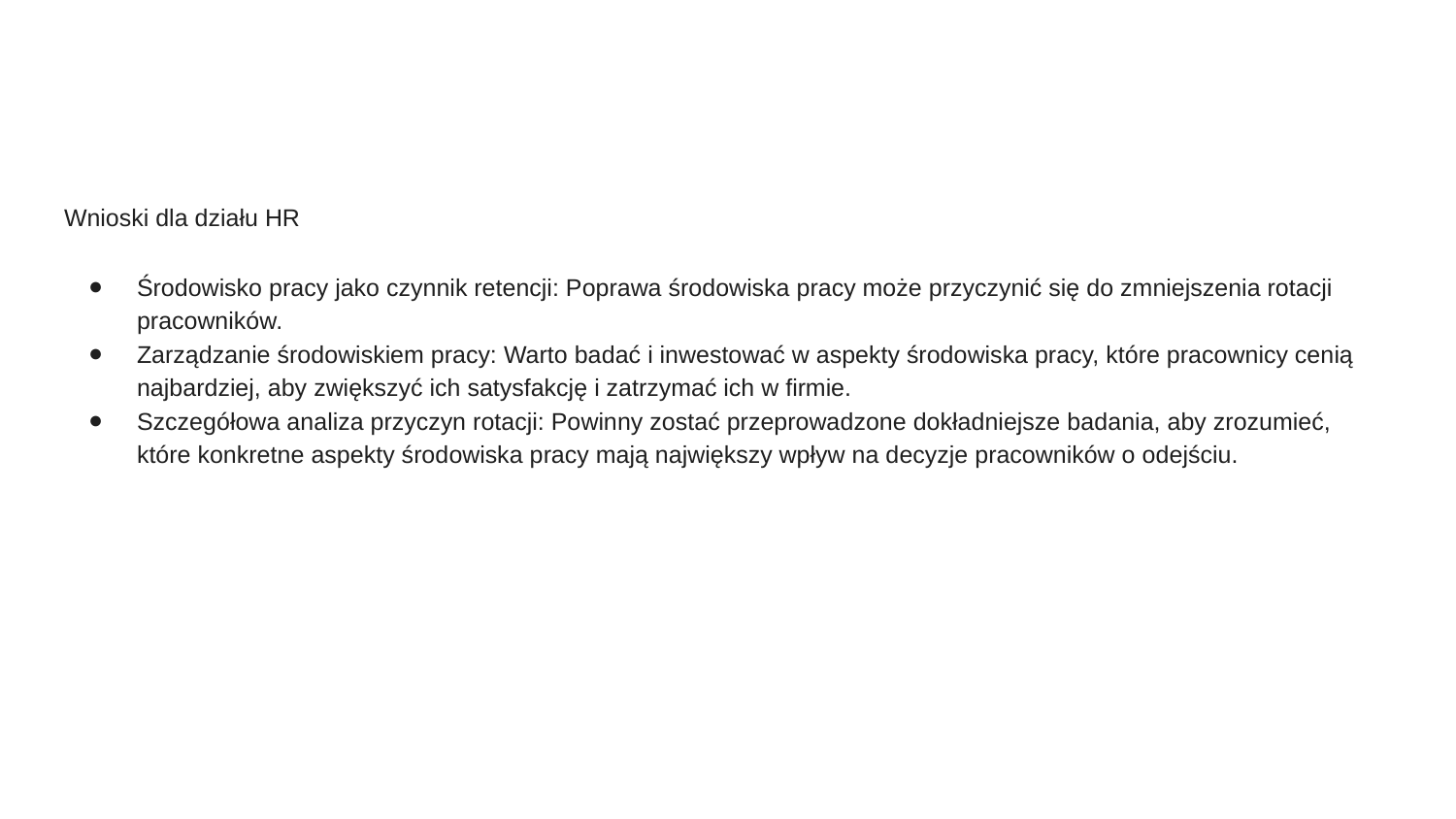

Wnioski dla działu HR
Środowisko pracy jako czynnik retencji: Poprawa środowiska pracy może przyczynić się do zmniejszenia rotacji pracowników.
Zarządzanie środowiskiem pracy: Warto badać i inwestować w aspekty środowiska pracy, które pracownicy cenią najbardziej, aby zwiększyć ich satysfakcję i zatrzymać ich w firmie.
Szczegółowa analiza przyczyn rotacji: Powinny zostać przeprowadzone dokładniejsze badania, aby zrozumieć, które konkretne aspekty środowiska pracy mają największy wpływ na decyzje pracowników o odejściu.